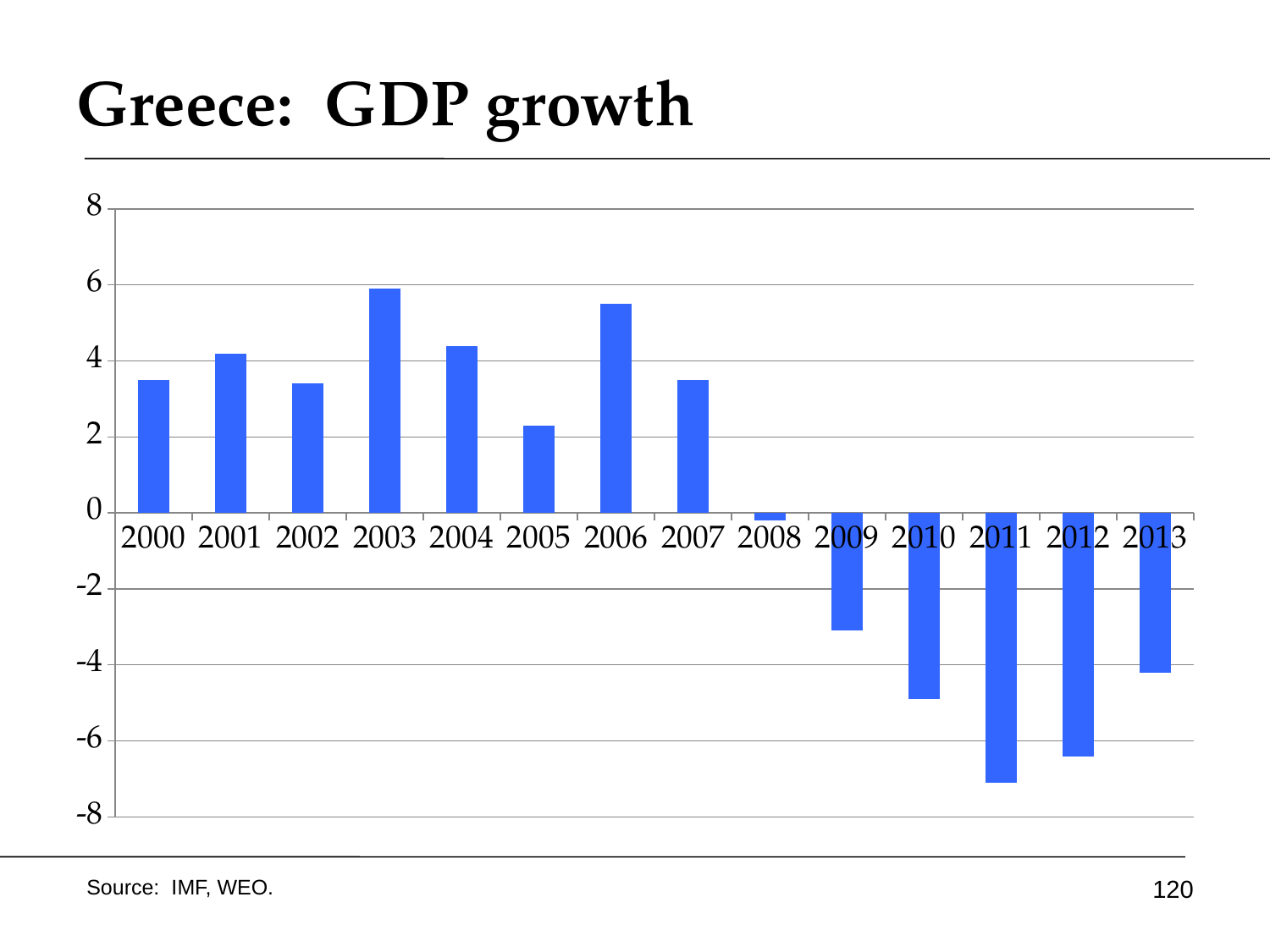

# Greece:  GDP growth

### Chart

| Category | Total |
|---|---|
| 2000 | 3.5 |
| 2001 | 4.2 |
| 2002 | 3.4 |
| 2003 | 5.9 |
| 2004 | 4.4 |
| 2005 | 2.3 |
| 2006 | 5.5 |
| 2007 | 3.5 |
| 2008 | -0.2 |
| 2009 | -3.1 |
| 2010 | -4.9 |
| 2011 | -7.1 |
| 2012 | -6.4 |
| 2013 | -4.2 |
120
Source:  IMF, WEO.